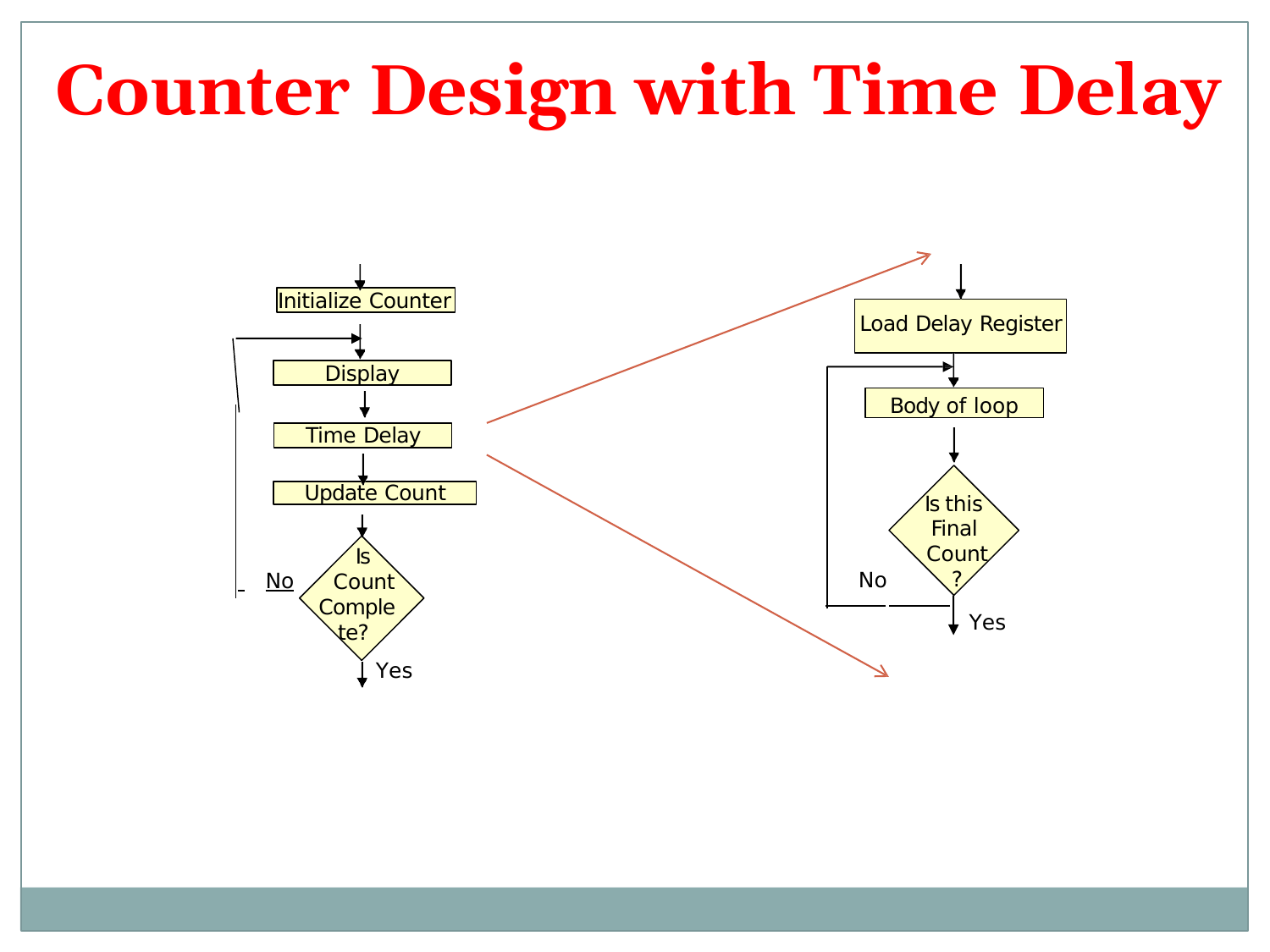

# Counter Design with Time Delay

Initialize Counter

Load Delay Register

Display
Body of loop

Time Delay

Update Count
Is this  Final  Count?

Is   Count
Complete?
No
 	No
Yes
Yes